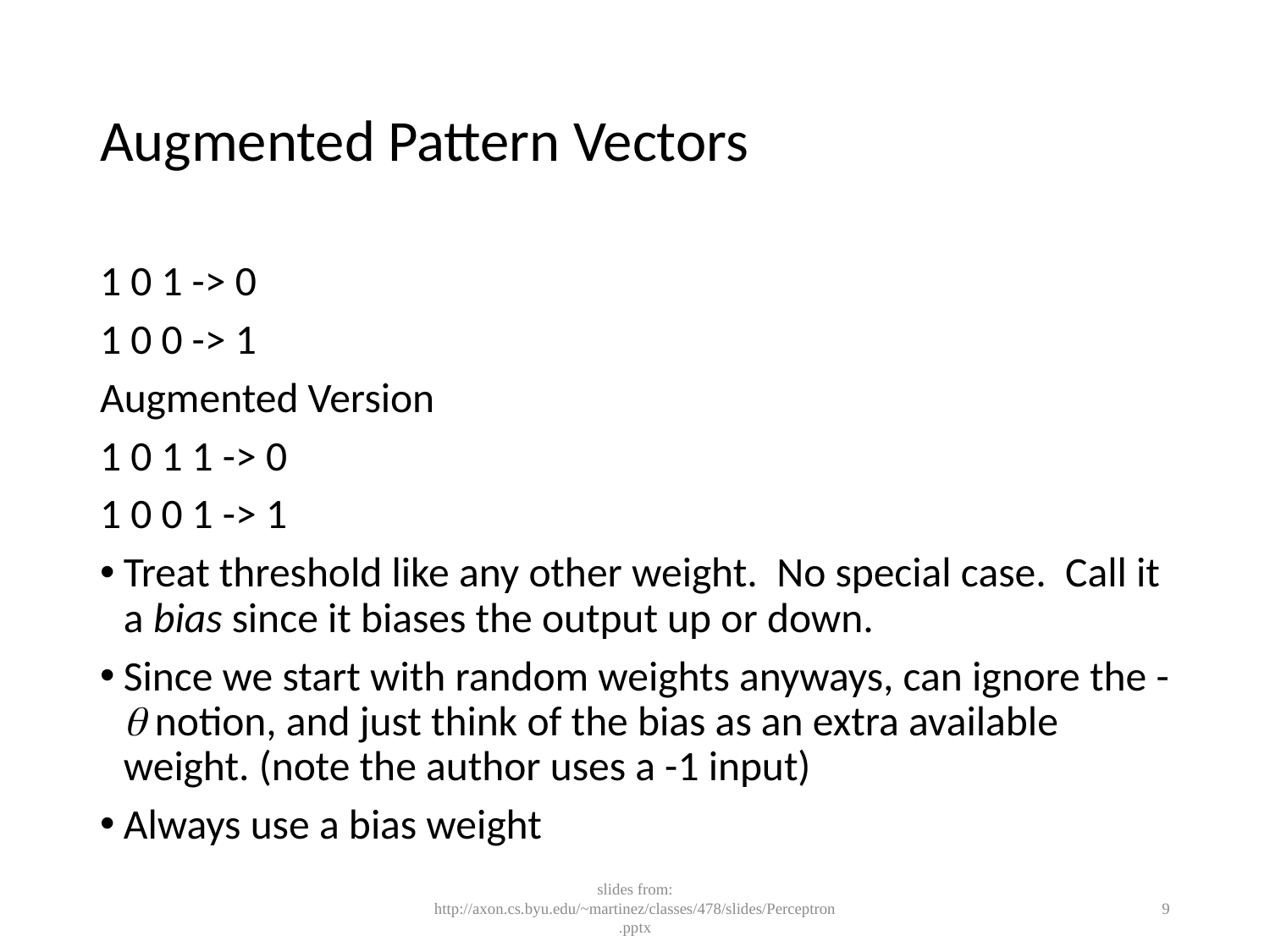

# Augmented Pattern Vectors
1 0 1 -> 0
1 0 0 -> 1
Augmented Version
1 0 1 1 -> 0
1 0 0 1 -> 1
Treat threshold like any other weight.  No special case.  Call it a bias since it biases the output up or down.
Since we start with random weights anyways, can ignore the -θ notion, and just think of the bias as an extra available weight. (note the author uses a -1 input)
Always use a bias weight
slides from: http://axon.cs.byu.edu/~martinez/classes/478/slides/Perceptron.pptx
9